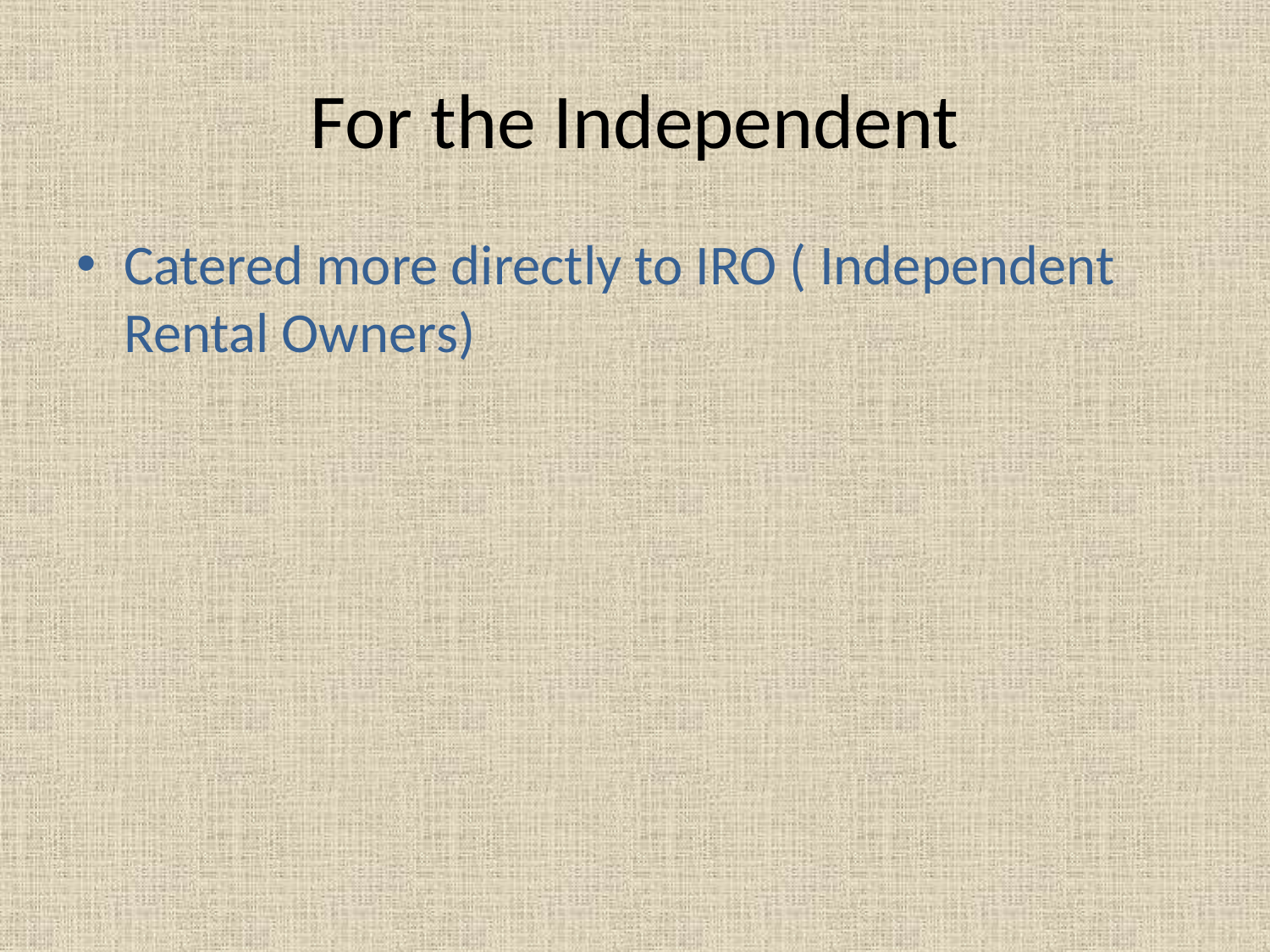

# For the Independent
Catered more directly to IRO ( Independent Rental Owners)